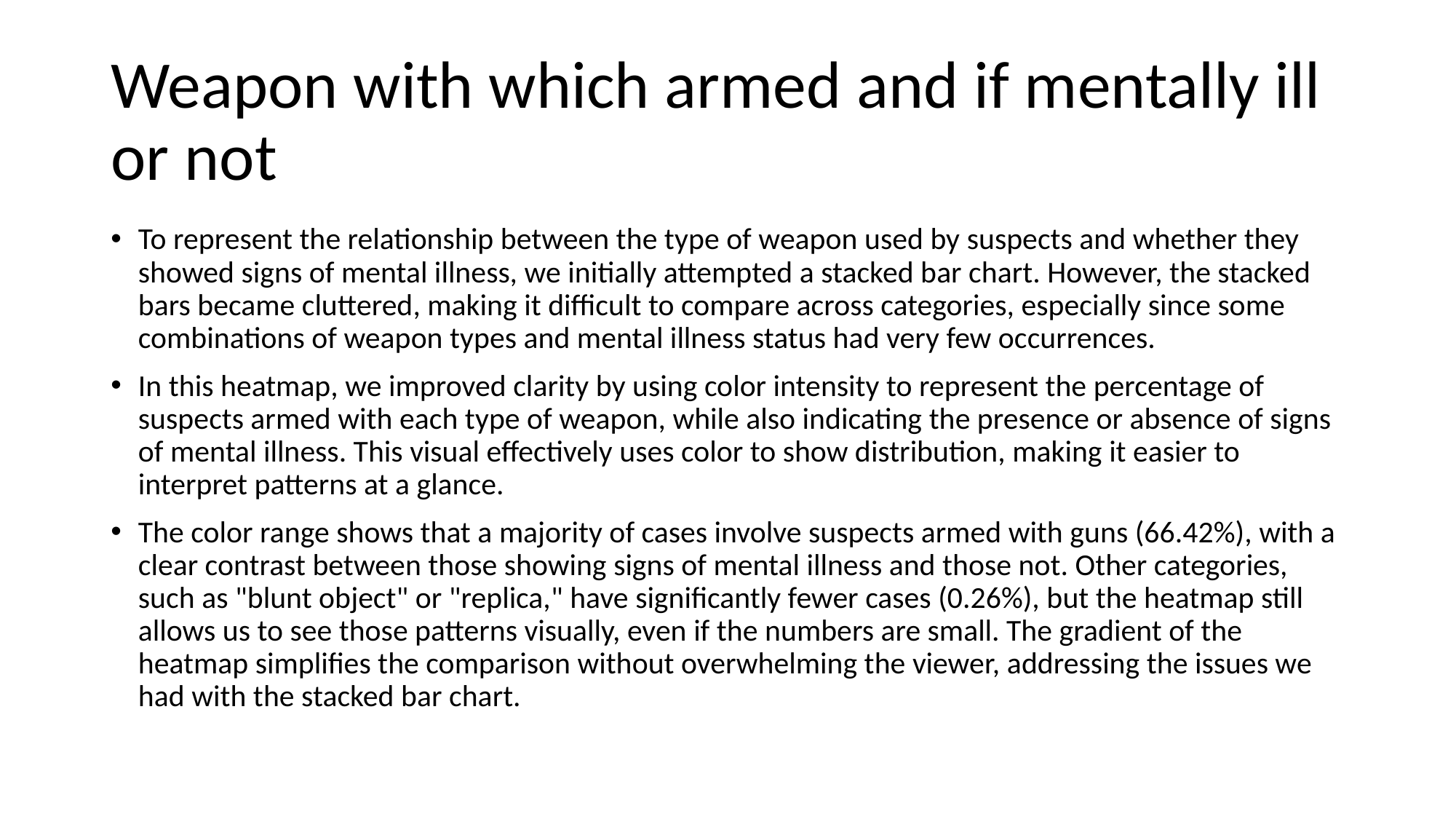

# Weapon with which armed and if mentally ill or not
To represent the relationship between the type of weapon used by suspects and whether they showed signs of mental illness, we initially attempted a stacked bar chart. However, the stacked bars became cluttered, making it difficult to compare across categories, especially since some combinations of weapon types and mental illness status had very few occurrences.
In this heatmap, we improved clarity by using color intensity to represent the percentage of suspects armed with each type of weapon, while also indicating the presence or absence of signs of mental illness. This visual effectively uses color to show distribution, making it easier to interpret patterns at a glance.
The color range shows that a majority of cases involve suspects armed with guns (66.42%), with a clear contrast between those showing signs of mental illness and those not. Other categories, such as "blunt object" or "replica," have significantly fewer cases (0.26%), but the heatmap still allows us to see those patterns visually, even if the numbers are small. The gradient of the heatmap simplifies the comparison without overwhelming the viewer, addressing the issues we had with the stacked bar chart.